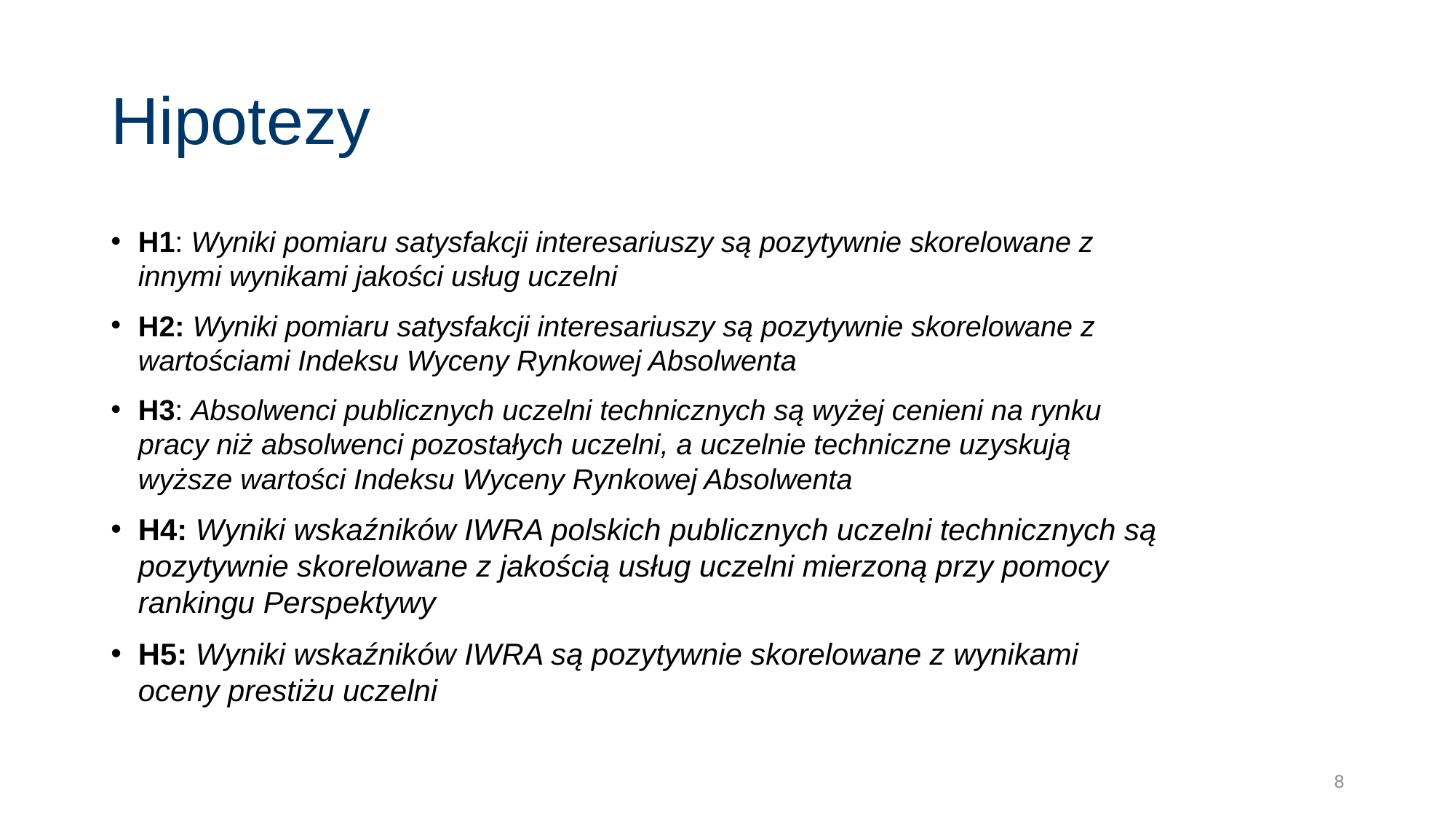

# Hipotezy
H1: Wyniki pomiaru satysfakcji interesariuszy są pozytywnie skorelowane z innymi wynikami jakości usług uczelni
H2: Wyniki pomiaru satysfakcji interesariuszy są pozytywnie skorelowane z wartościami Indeksu Wyceny Rynkowej Absolwenta
H3: Absolwenci publicznych uczelni technicznych są wyżej cenieni na rynku pracy niż absolwenci pozostałych uczelni, a uczelnie techniczne uzyskują wyższe wartości Indeksu Wyceny Rynkowej Absolwenta
H4: Wyniki wskaźników IWRA polskich publicznych uczelni technicznych są pozytywnie skorelowane z jakością usług uczelni mierzoną przy pomocy rankingu Perspektywy
H5: Wyniki wskaźników IWRA są pozytywnie skorelowane z wynikami oceny prestiżu uczelni

8